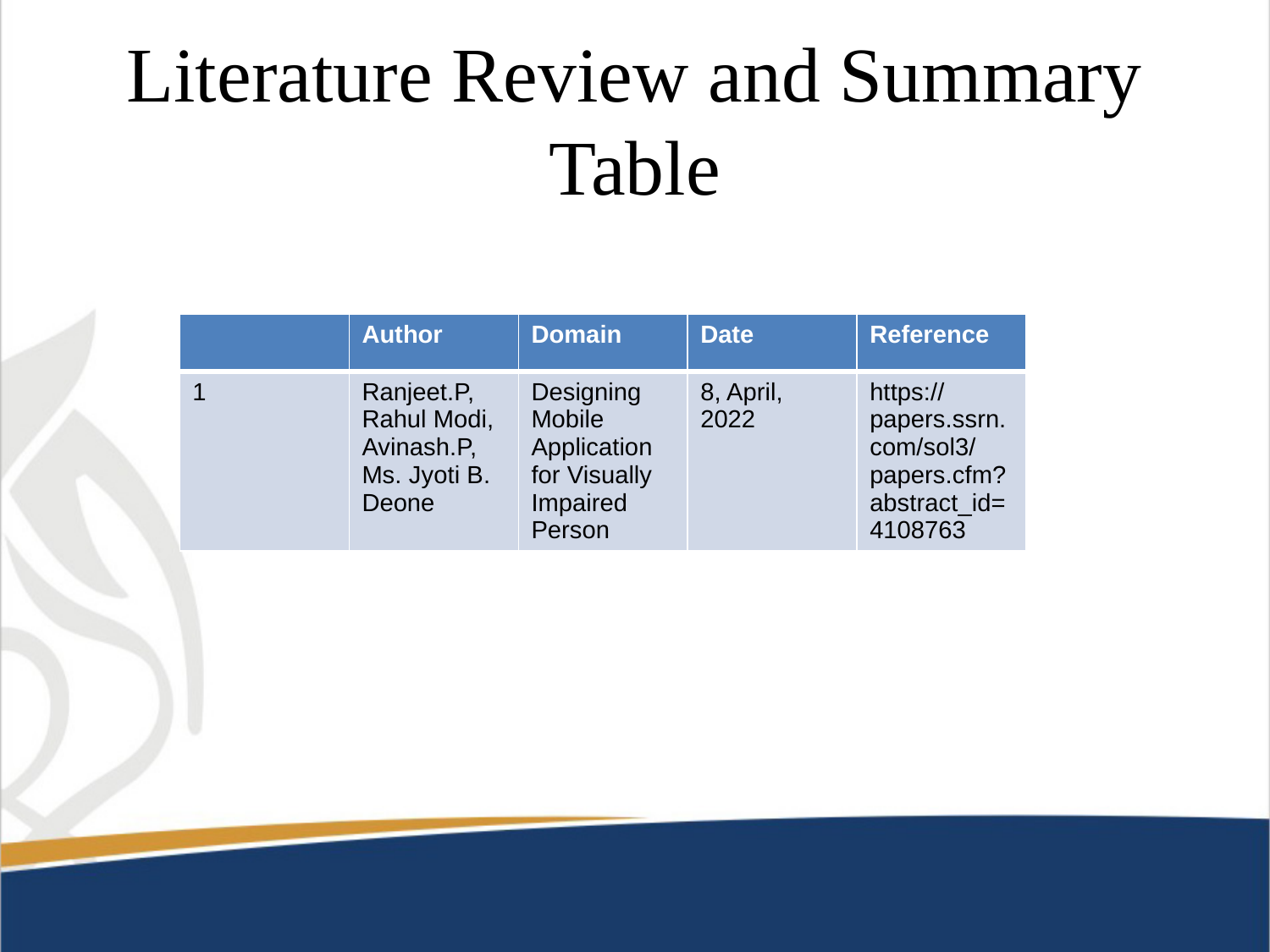

# Literature Review and Summary Table
|  | Author | Domain | Date | Reference |
| --- | --- | --- | --- | --- |
| 1 | Ranjeet.P, Rahul Modi, Avinash.P, Ms. Jyoti B. Deone | Designing Mobile Application for Visually Impaired Person | 8, April, 2022 | https://papers.ssrn.com/sol3/papers.cfm?abstract\_id=4108763 |